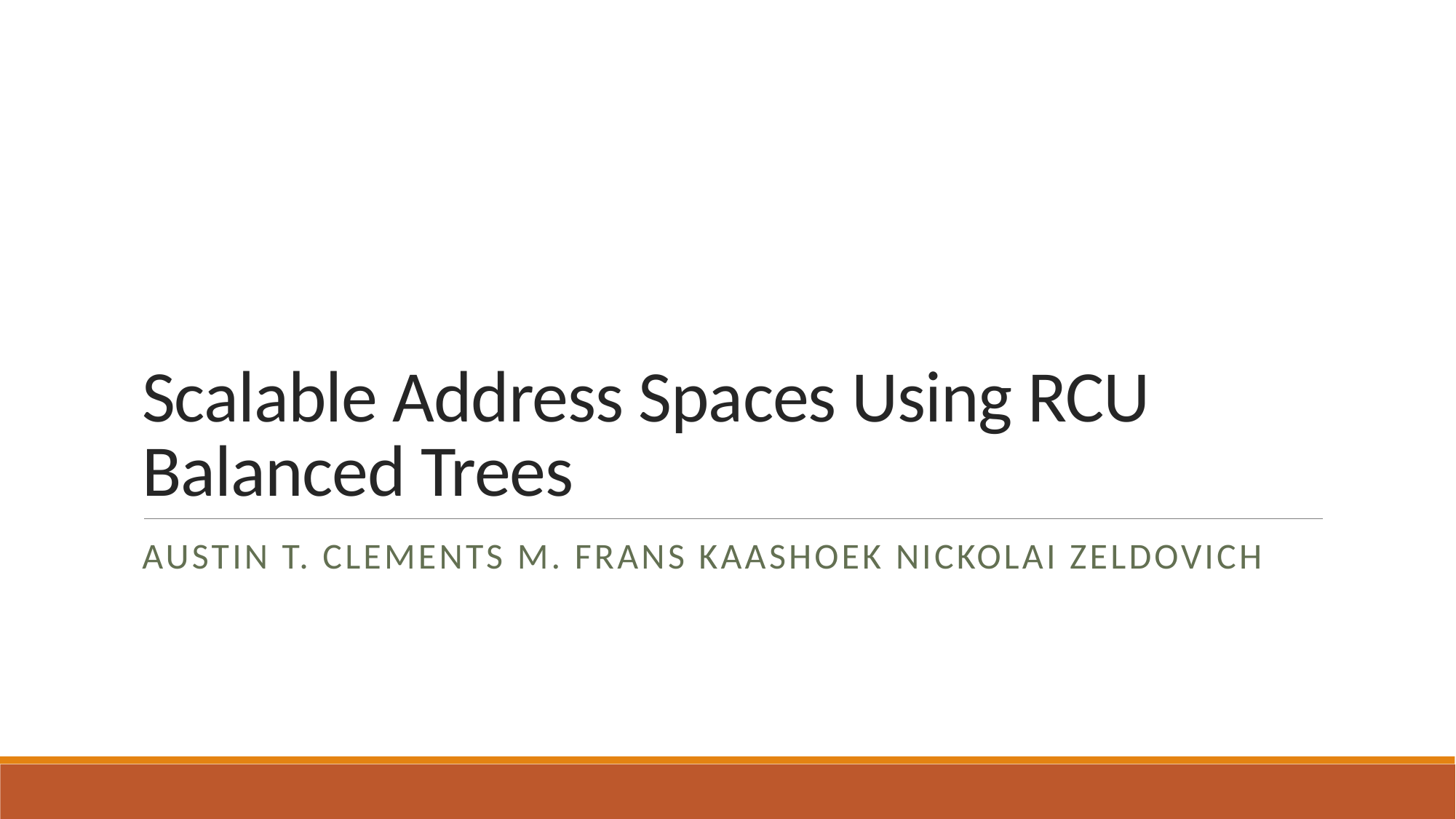

# Scalable Address Spaces Using RCU Balanced Trees
Austin T. Clements M. Frans Kaashoek Nickolai Zeldovich